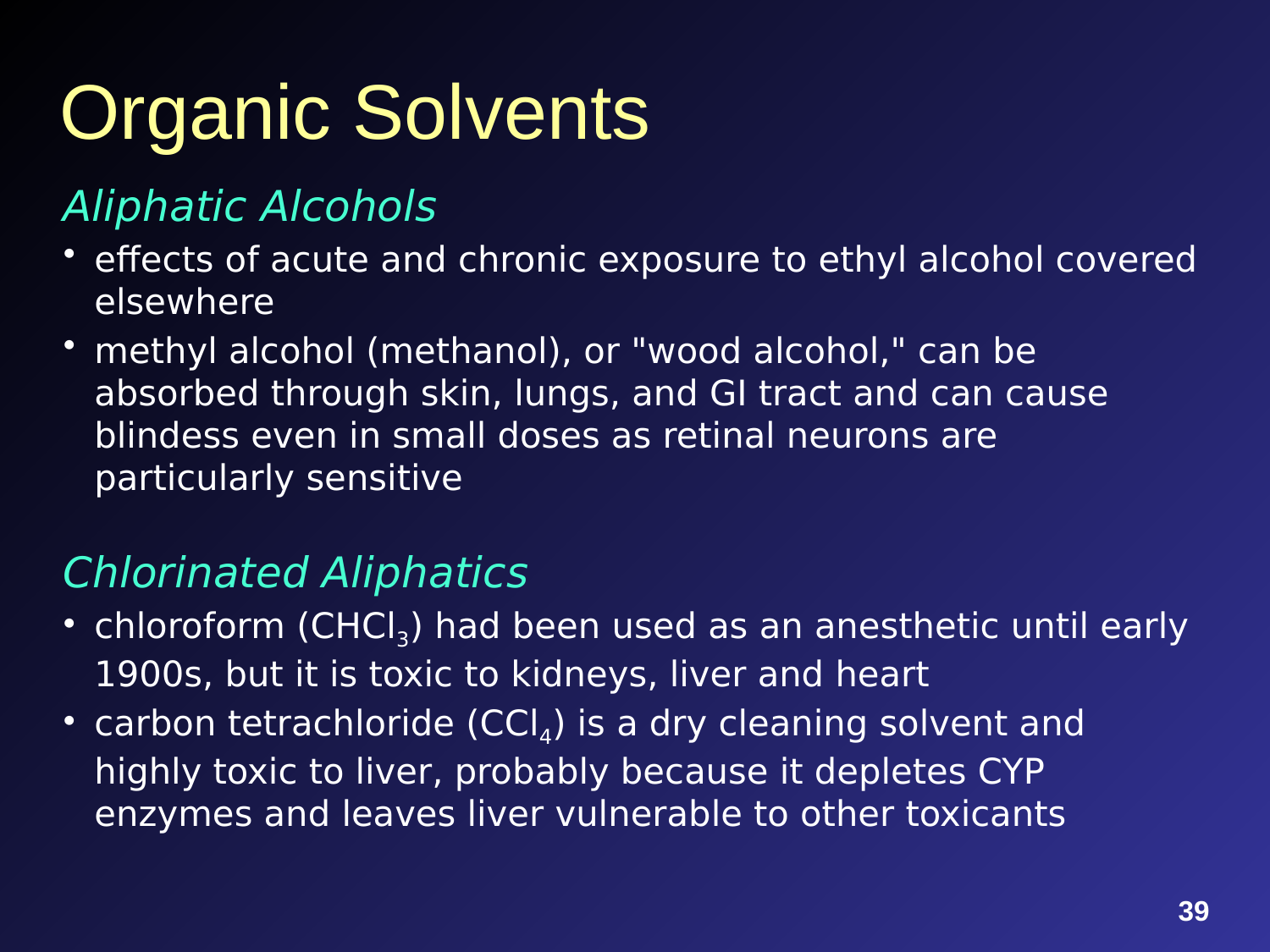

# Organic Solvents
Aliphatic Alcohols
effects of acute and chronic exposure to ethyl alcohol covered elsewhere
methyl alcohol (methanol), or "wood alcohol," can be absorbed through skin, lungs, and GI tract and can cause blindess even in small doses as retinal neurons are particularly sensitive

Chlorinated Aliphatics
chloroform (CHCl3) had been used as an anesthetic until early 1900s, but it is toxic to kidneys, liver and heart
carbon tetrachloride (CCl4) is a dry cleaning solvent and highly toxic to liver, probably because it depletes CYP enzymes and leaves liver vulnerable to other toxicants

39